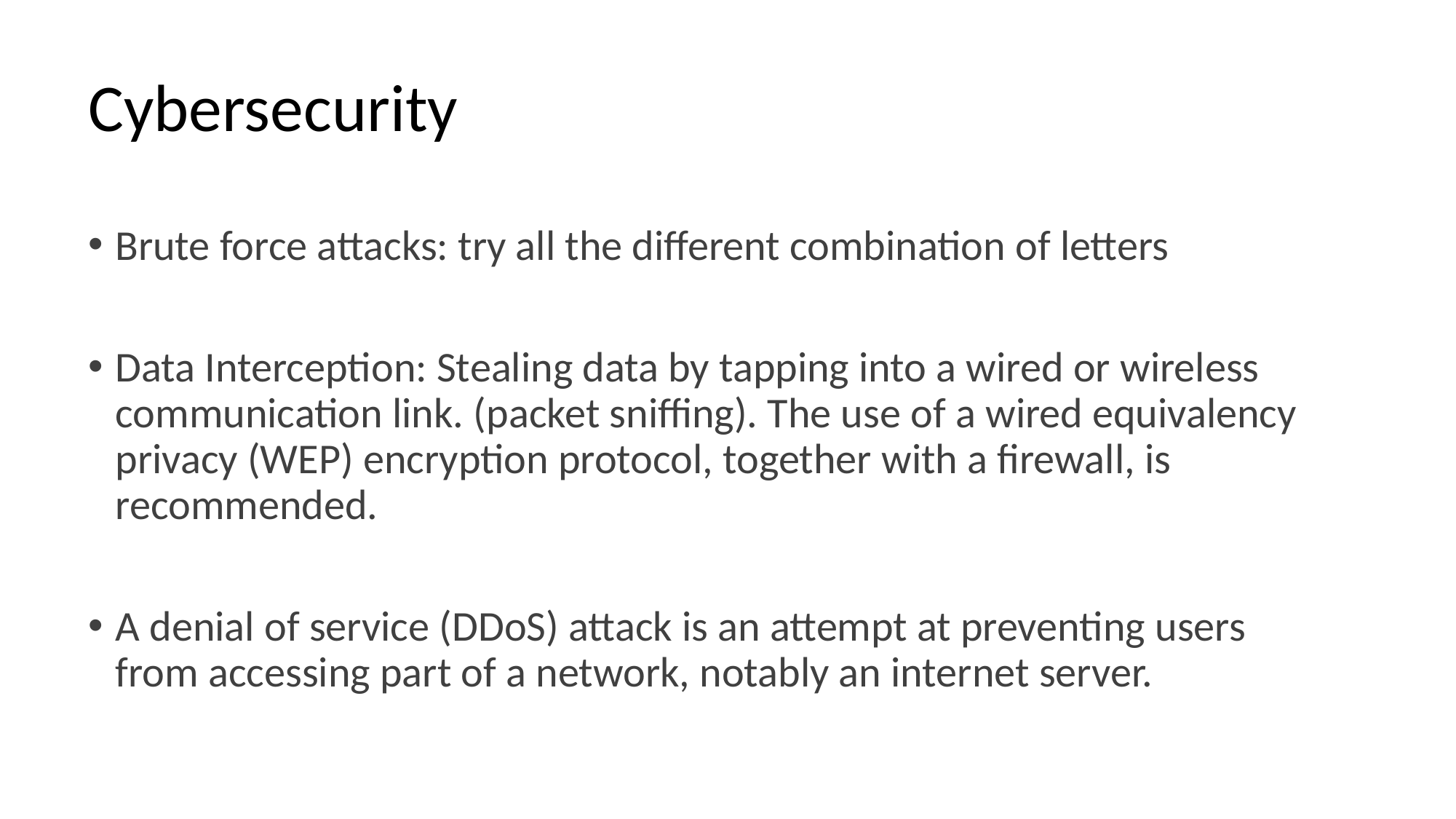

# Cybersecurity
Brute force attacks: try all the different combination of letters

Data Interception: Stealing data by tapping into a wired or wireless communication link. (packet sniffing). The use of a wired equivalency privacy (WEP) encryption protocol, together with a firewall, is recommended.

A denial of service (DDoS) attack is an attempt at preventing users from accessing part of a network, notably an internet server.